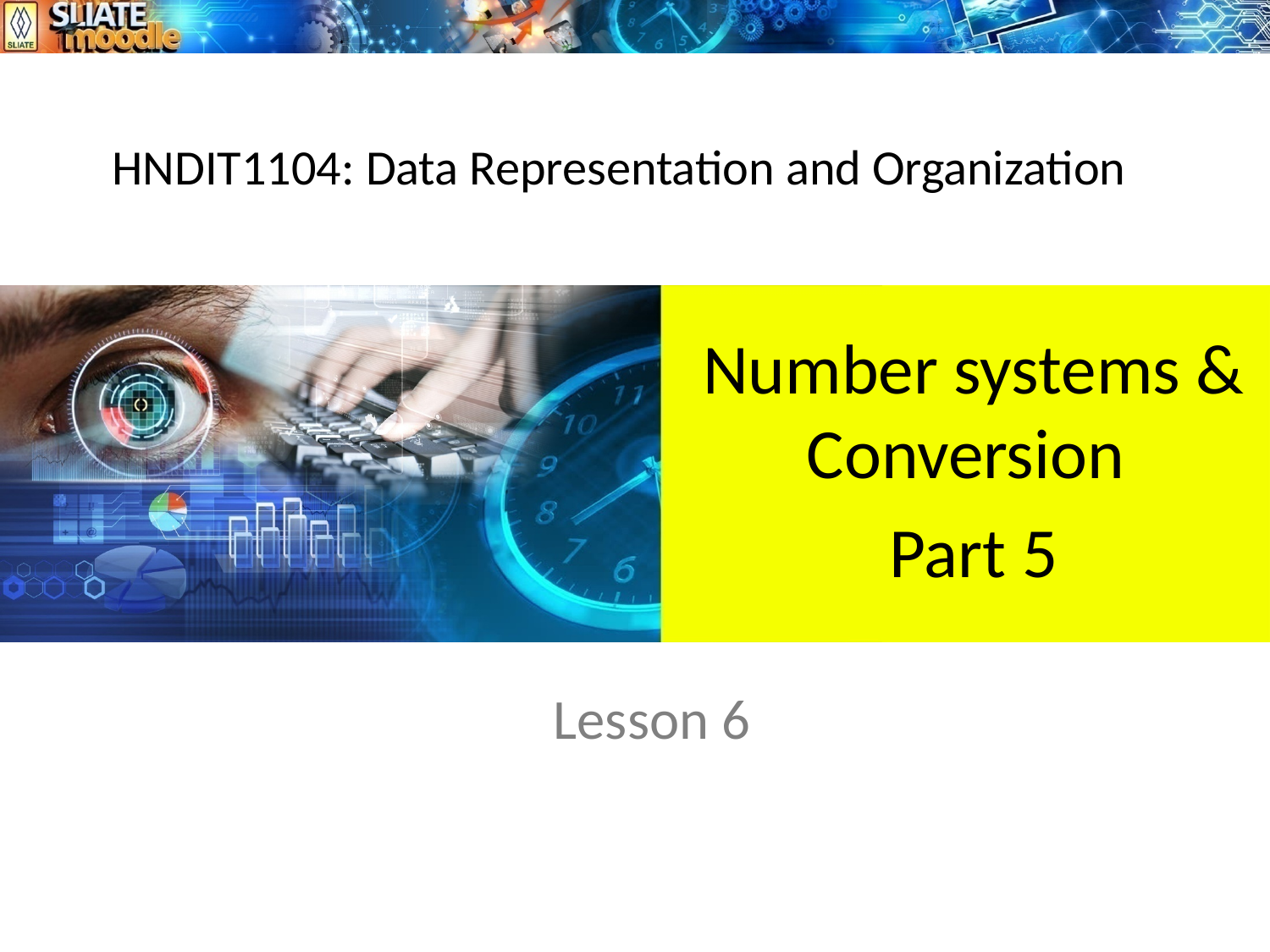

# HNDIT1104: Data Representation and Organization
Number systems & Conversion
Part 5
Lesson 6